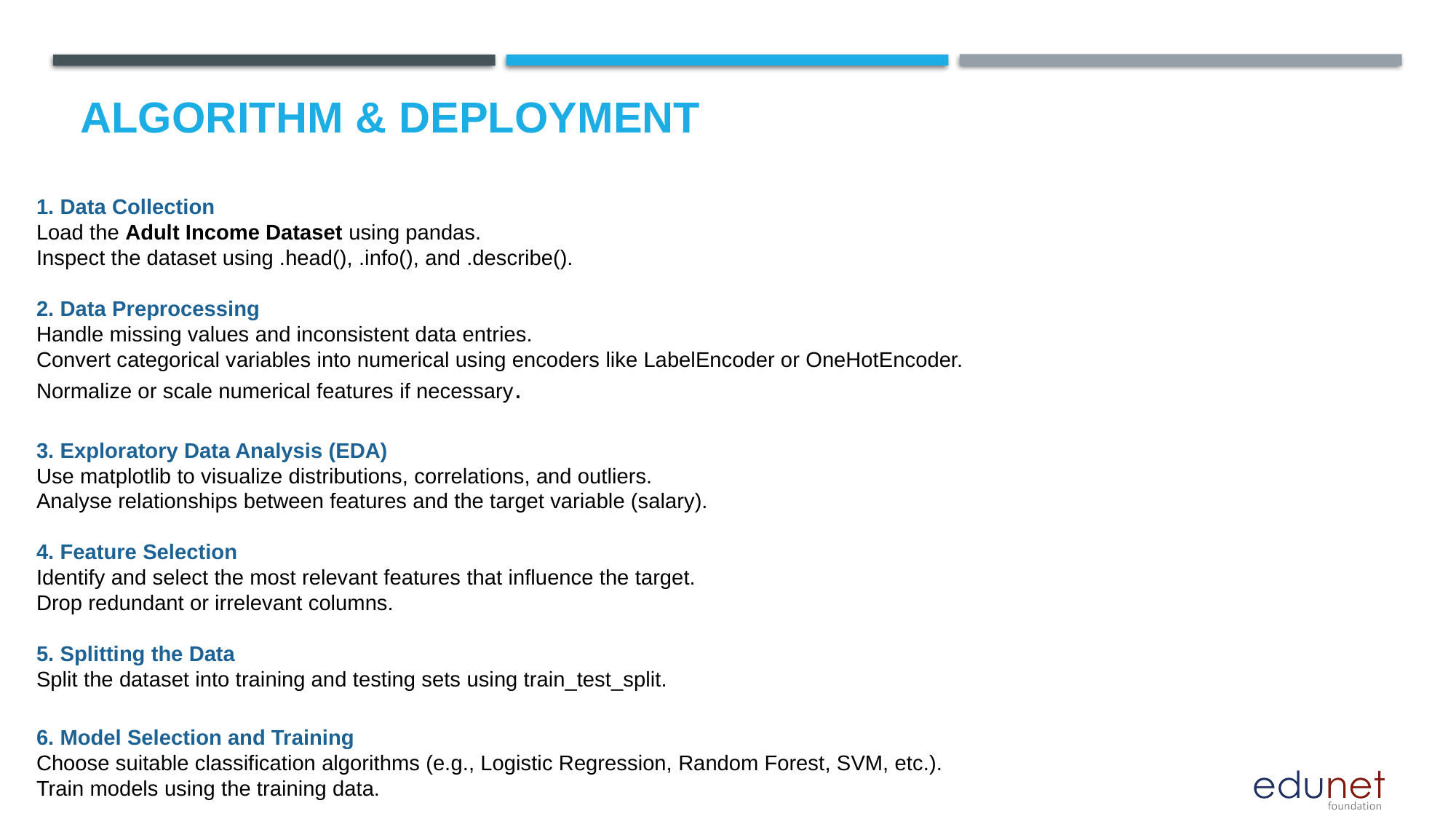

# Algorithm & Deployment
1. Data Collection
Load the Adult Income Dataset using pandas.
Inspect the dataset using .head(), .info(), and .describe().

2. Data Preprocessing
Handle missing values and inconsistent data entries.
Convert categorical variables into numerical using encoders like LabelEncoder or OneHotEncoder.
Normalize or scale numerical features if necessary.

3. Exploratory Data Analysis (EDA)
Use matplotlib to visualize distributions, correlations, and outliers.
Analyse relationships between features and the target variable (salary).

4. Feature Selection
Identify and select the most relevant features that influence the target.
Drop redundant or irrelevant columns.

5. Splitting the Data
Split the dataset into training and testing sets using train_test_split.

6. Model Selection and Training
Choose suitable classification algorithms (e.g., Logistic Regression, Random Forest, SVM, etc.).
Train models using the training data.